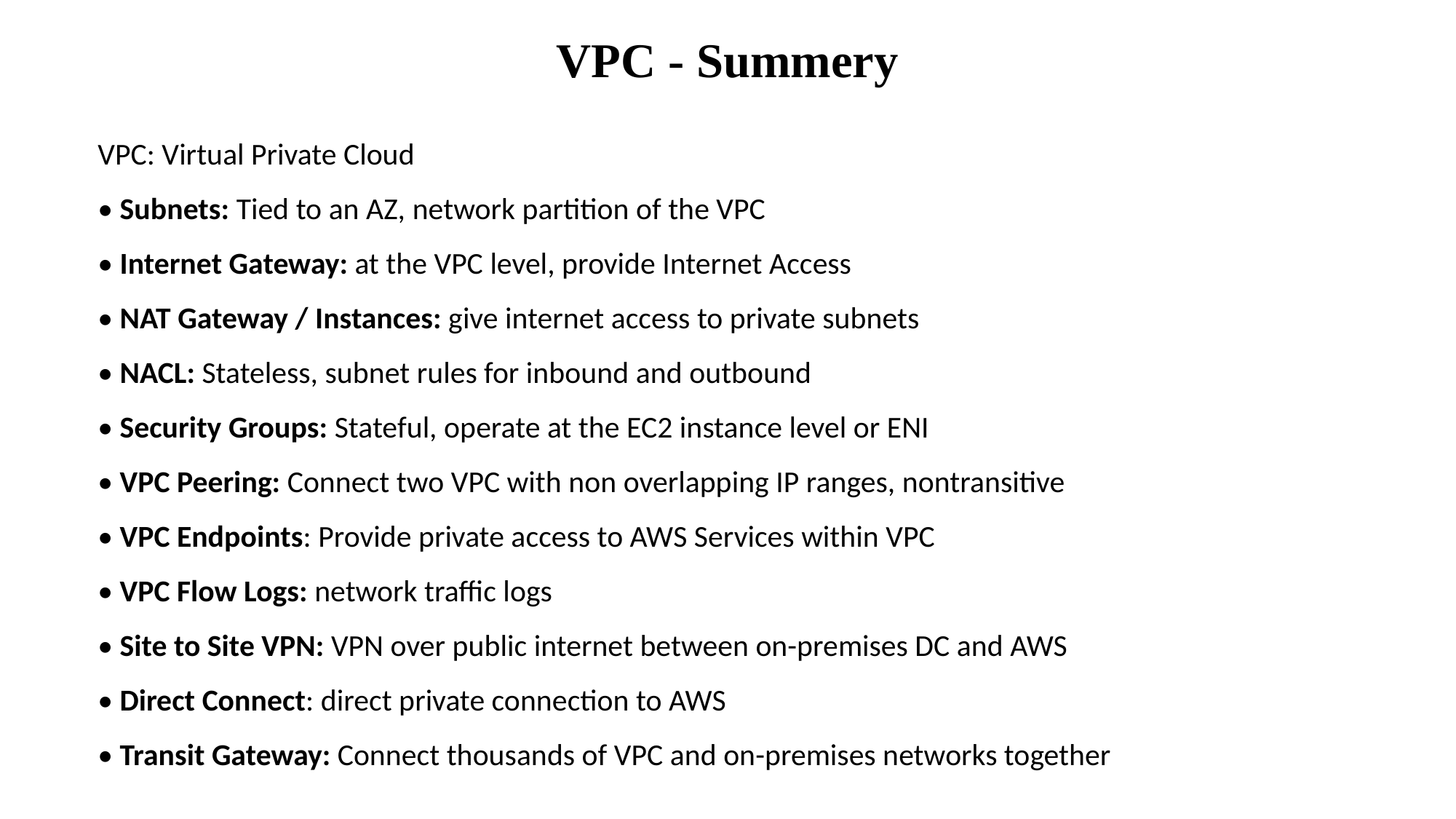

VPC - Summery
VPC: Virtual Private Cloud
• Subnets: Tied to an AZ, network partition of the VPC
• Internet Gateway: at the VPC level, provide Internet Access
• NAT Gateway / Instances: give internet access to private subnets
• NACL: Stateless, subnet rules for inbound and outbound
• Security Groups: Stateful, operate at the EC2 instance level or ENI
• VPC Peering: Connect two VPC with non overlapping IP ranges, nontransitive
• VPC Endpoints: Provide private access to AWS Services within VPC
• VPC Flow Logs: network traffic logs
• Site to Site VPN: VPN over public internet between on-premises DC and AWS
• Direct Connect: direct private connection to AWS
• Transit Gateway: Connect thousands of VPC and on-premises networks together